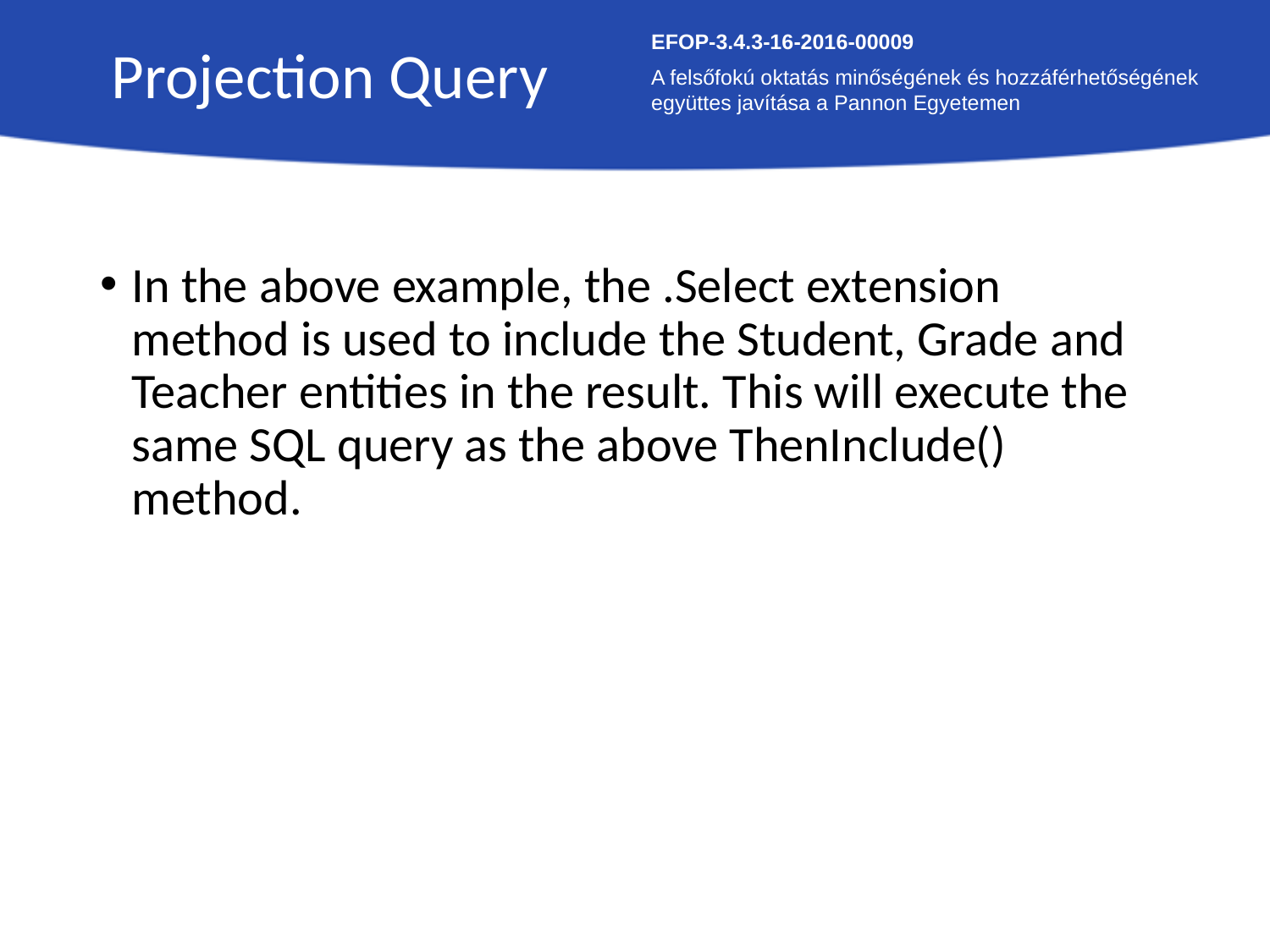

Projection Query
EFOP-3.4.3-16-2016-00009
A felsőfokú oktatás minőségének és hozzáférhetőségének együttes javítása a Pannon Egyetemen
In the above example, the .Select extension method is used to include the Student, Grade and Teacher entities in the result. This will execute the same SQL query as the above ThenInclude() method.